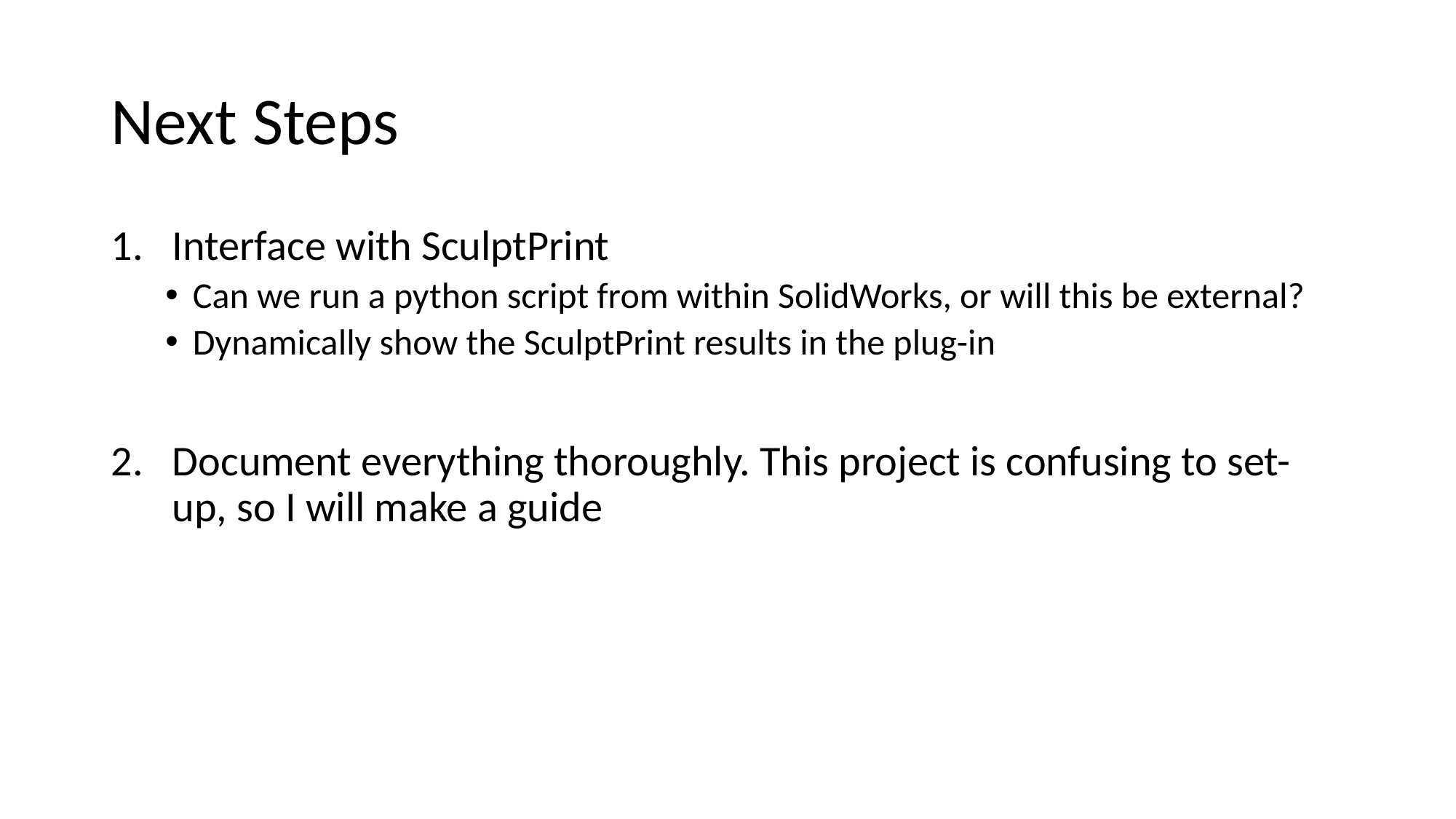

# Next Steps
Interface with SculptPrint
Can we run a python script from within SolidWorks, or will this be external?
Dynamically show the SculptPrint results in the plug-in

Document everything thoroughly. This project is confusing to set-up, so I will make a guide